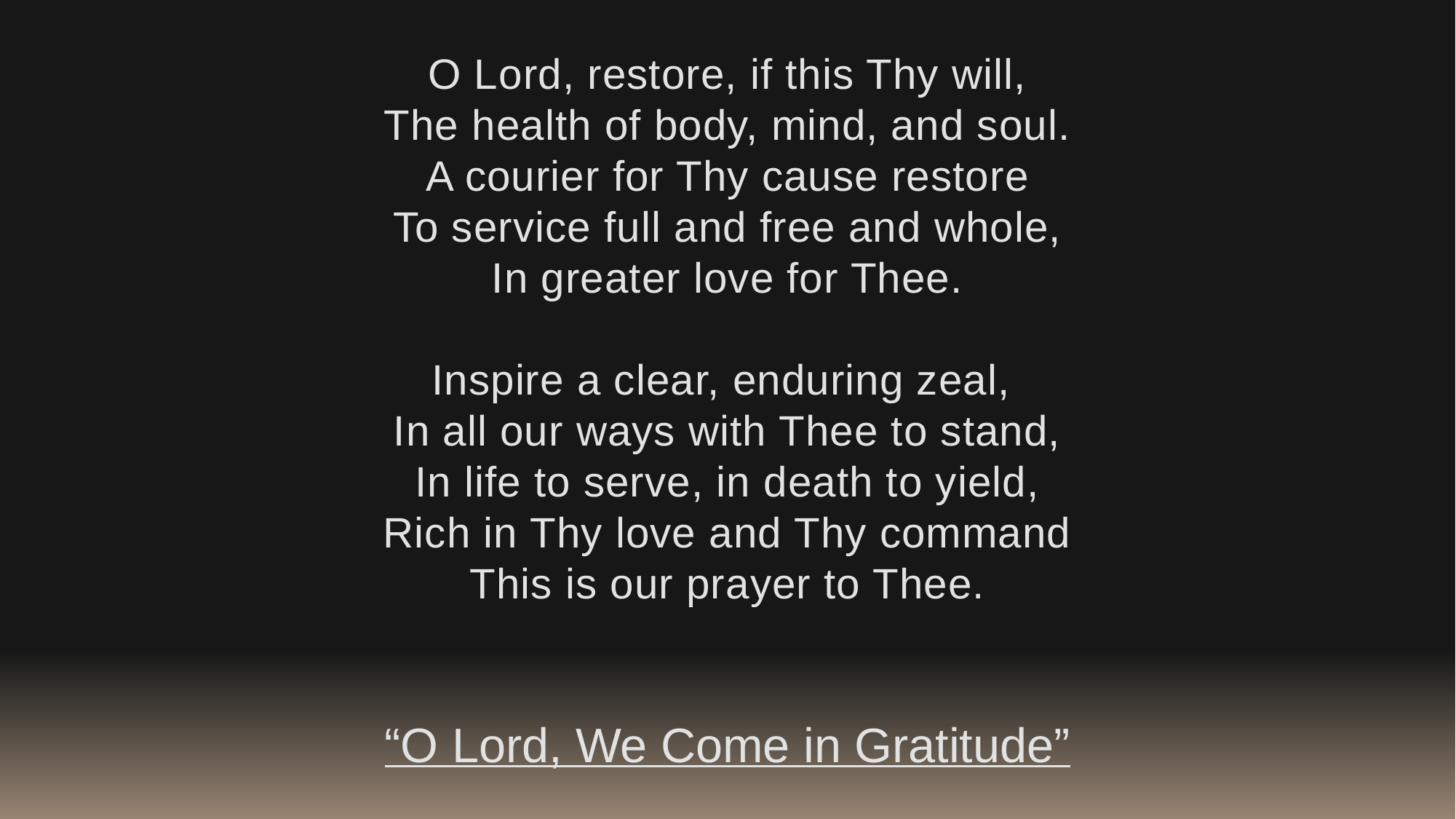

O Lord, restore, if this Thy will,
The health of body, mind, and soul.
A courier for Thy cause restore
To service full and free and whole,
In greater love for Thee.

Inspire a clear, enduring zeal,
In all our ways with Thee to stand,
In life to serve, in death to yield,
Rich in Thy love and Thy command
This is our prayer to Thee.

“O Lord, We Come in Gratitude”